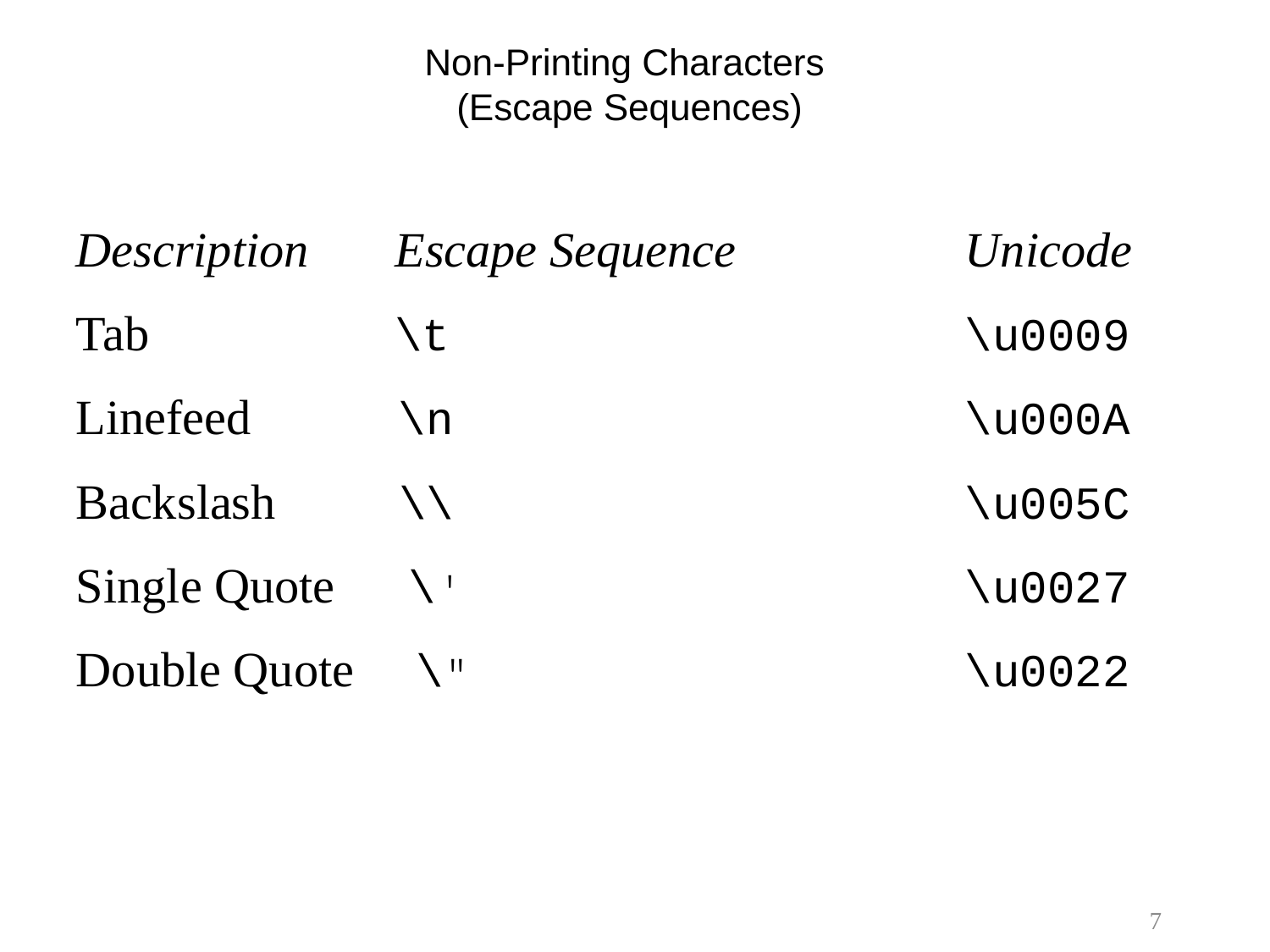

# Non-Printing Characters (Escape Sequences)
Description       Escape Sequence 		Unicode
Tab                    \t			\u0009
Linefeed            \n			\u000A
Backslash          \\			\u005C
Single Quote      \' 			\u0027
Double Quote     \" 			\u0022
7